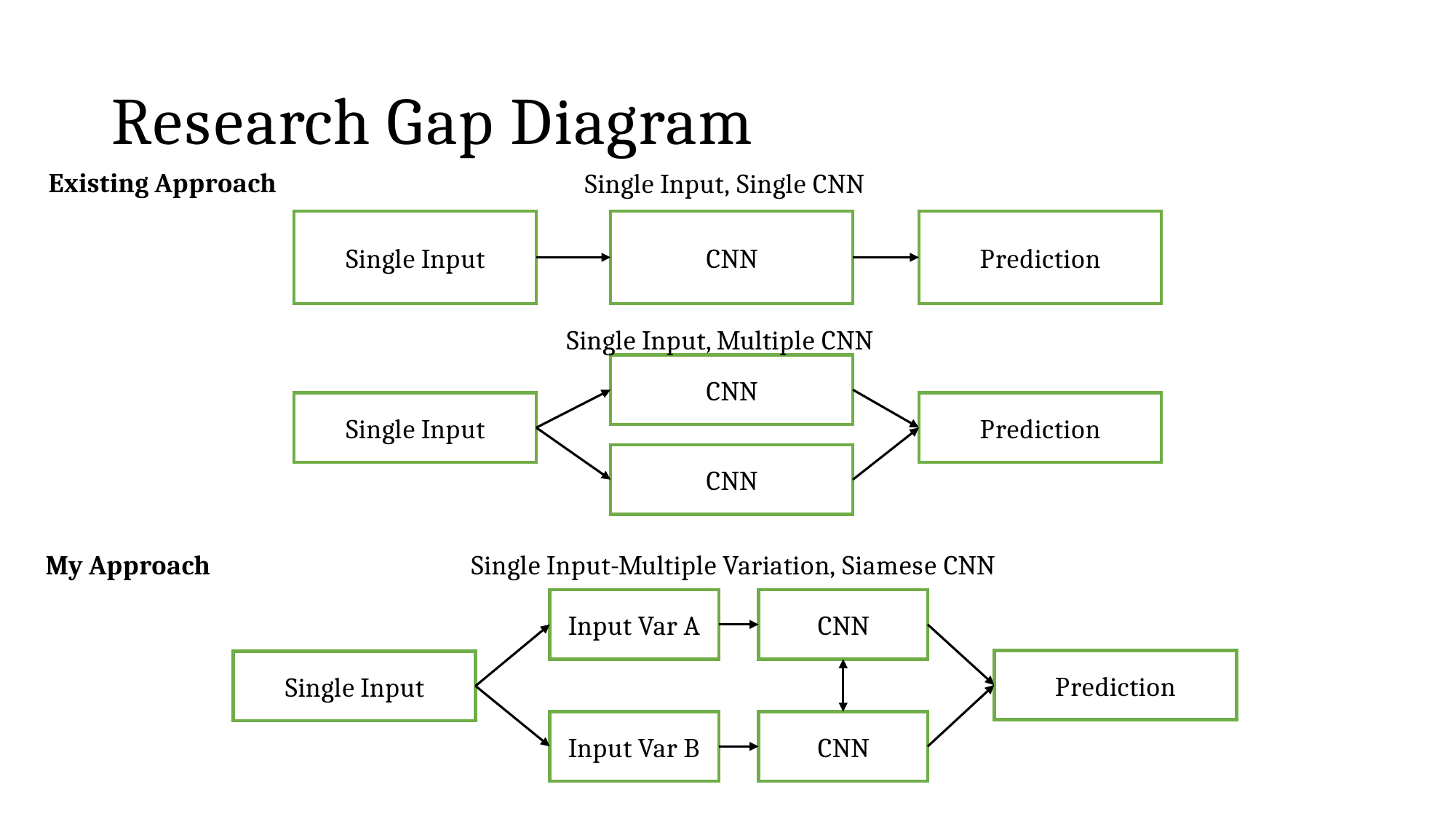

# Research Gap Diagram
Existing Approach
Single Input, Single CNN
CNN
Prediction
Single Input
Single Input, Multiple CNN
CNN
Single Input
Prediction
CNN
My Approach
Single Input-Multiple Variation, Siamese CNN
Input Var A
CNN
Prediction
Single Input
CNN
Input Var B